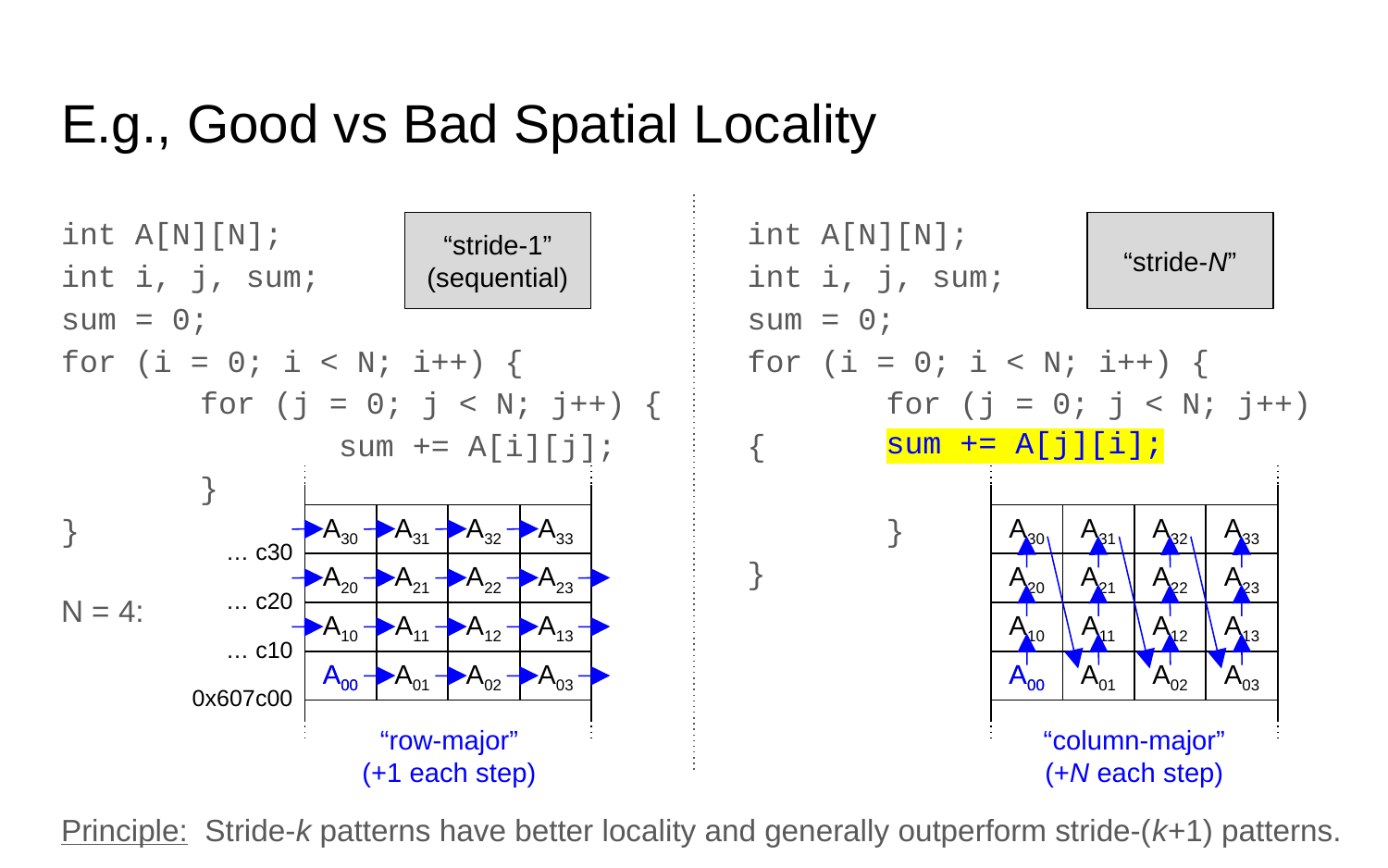

# E.g., Good vs Bad Spatial Locality
int A[N][N];
int i, j, sum;
sum = 0;
for (i = 0; i < N; i++) {
	for (j = 0; j < N; j++) {
	}
}
int A[N][N];
int i, j, sum;
sum = 0;
for (i = 0; i < N; i++) {
	for (j = 0; j < N; j++) {
		sum += A[i][j];
	}
}

“stride-1”
(sequential)
“stride-N”
sum += A[j][i];

A30

A31

A32

A33

A30

A31

A32

A33
… c30

A20

A21

A22

A23

A20

A21

A22

A23
N = 4:
… c20

A10

A11
A12

A13

A10

A11

A12

A13
… c10

A00
A00

A01

A02

A03

A00
A00

A01

A02

A03
0x607c00
“row-major”
(+1 each step)
“column-major”
(+N each step)
Principle:  Stride-k patterns have better locality and generally outperform stride-(k+1) patterns.